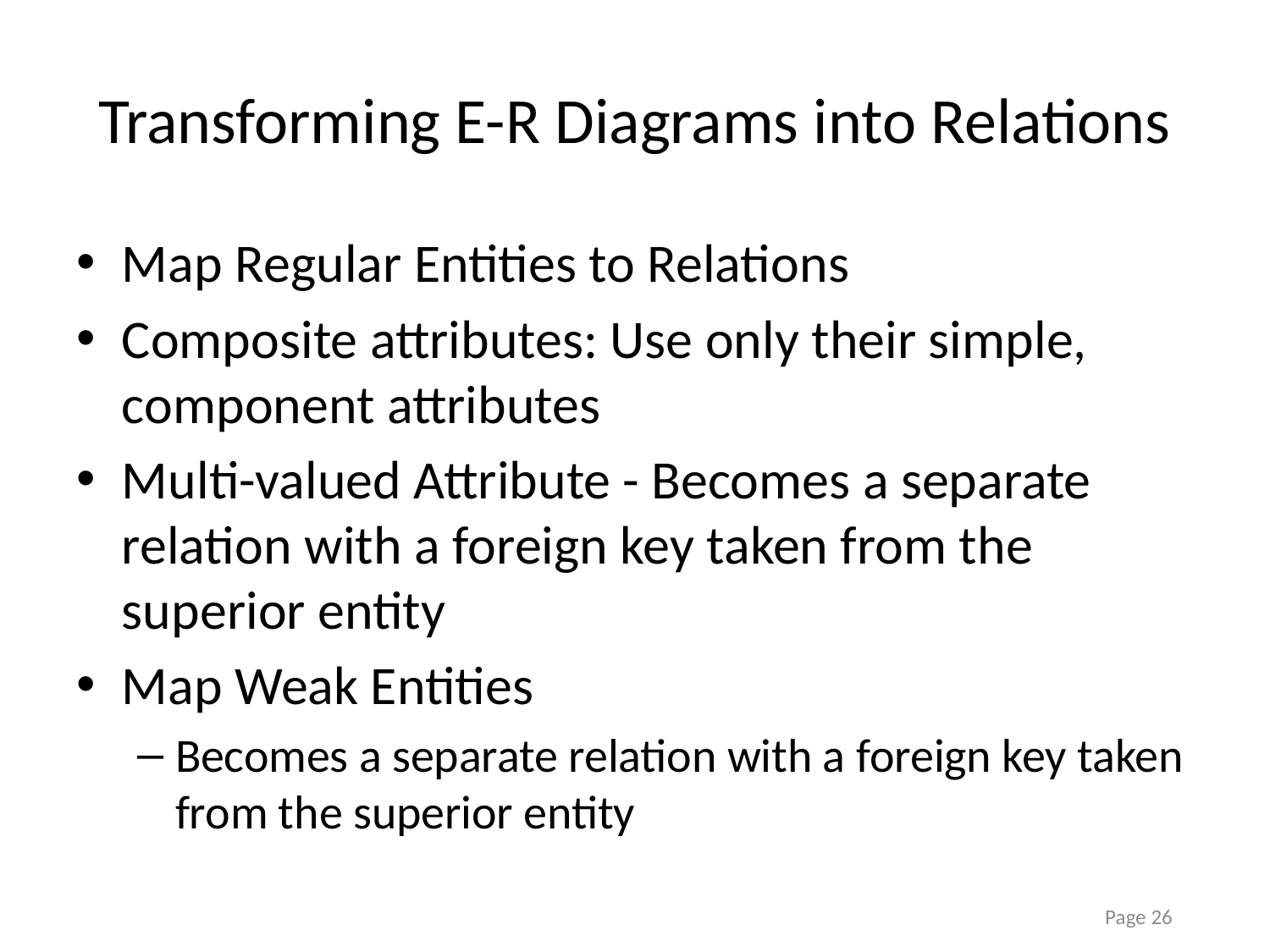

# Transforming E-R Diagrams into Relations
Map Regular Entities to Relations
Composite attributes: Use only their simple, component attributes
Multi-valued Attribute - Becomes a separate relation with a foreign key taken from the superior entity
Map Weak Entities
Becomes a separate relation with a foreign key taken from the superior entity

Page 26